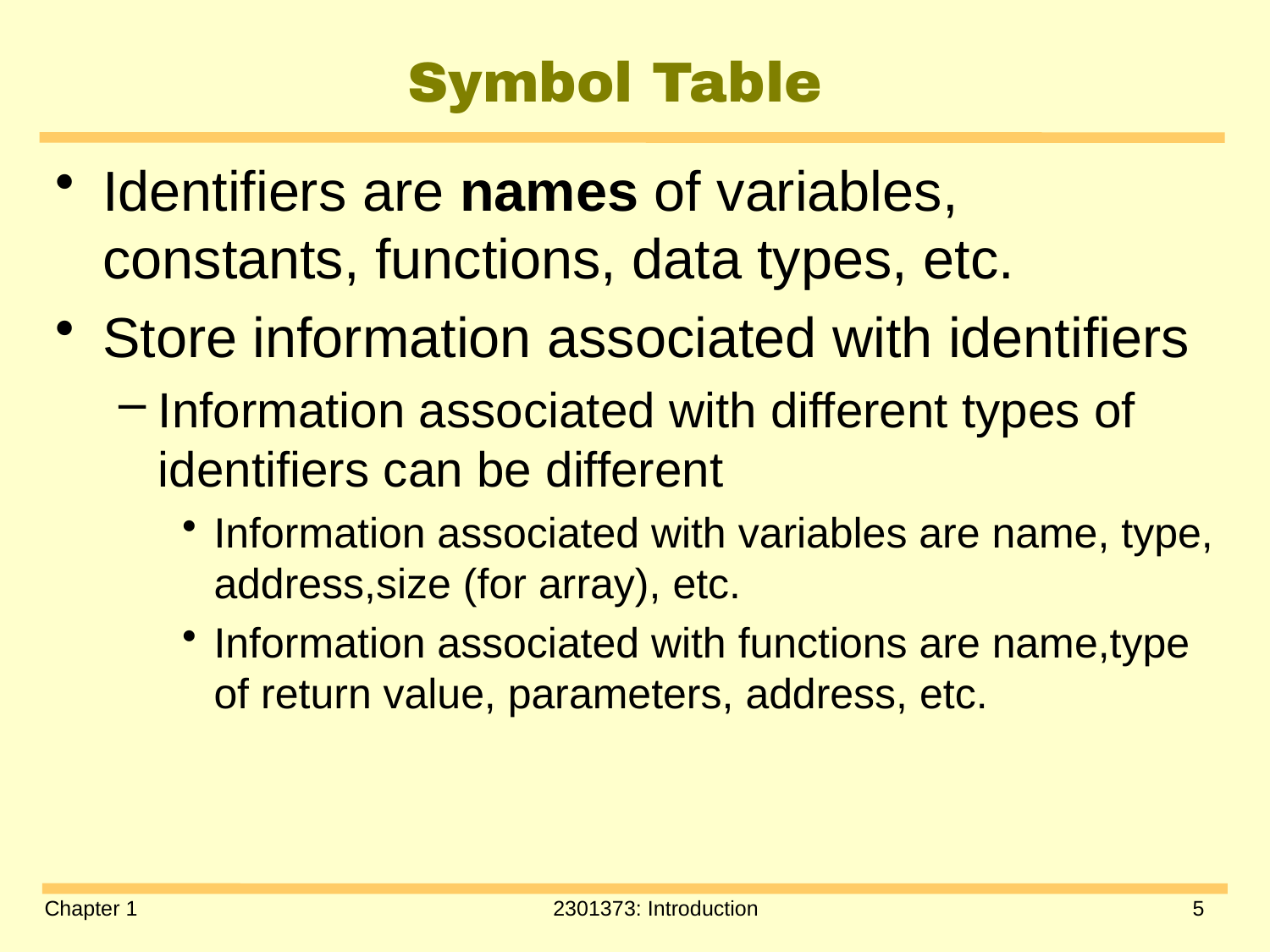

# Symbol Table
Identifiers are names of variables, constants, functions, data types, etc.
Store information associated with identifiers
Information associated with different types of identifiers can be different
Information associated with variables are name, type, address,size (for array), etc.
Information associated with functions are name,type of return value, parameters, address, etc.

Chapter 1
2301373: Introduction
5